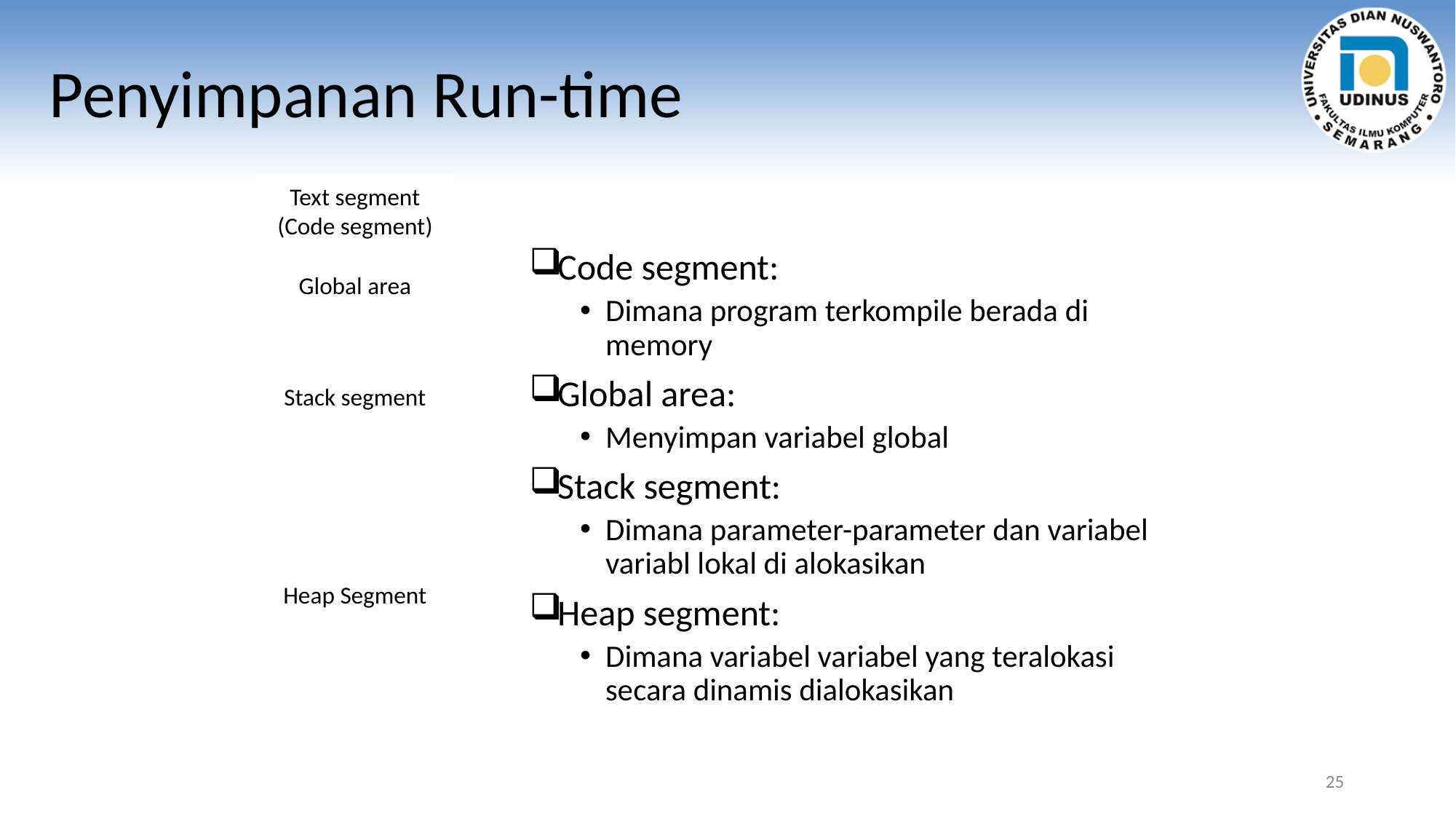

# Penyimpanan Run-time
Text segment
(Code segment)
Global area
Stack segment
Heap Segment
Code segment:
Dimana program terkompile berada di memory
Global area:
Menyimpan variabel global
Stack segment:
Dimana parameter-parameter dan variabel variabl lokal di alokasikan
Heap segment:
Dimana variabel variabel yang teralokasi secara dinamis dialokasikan
25